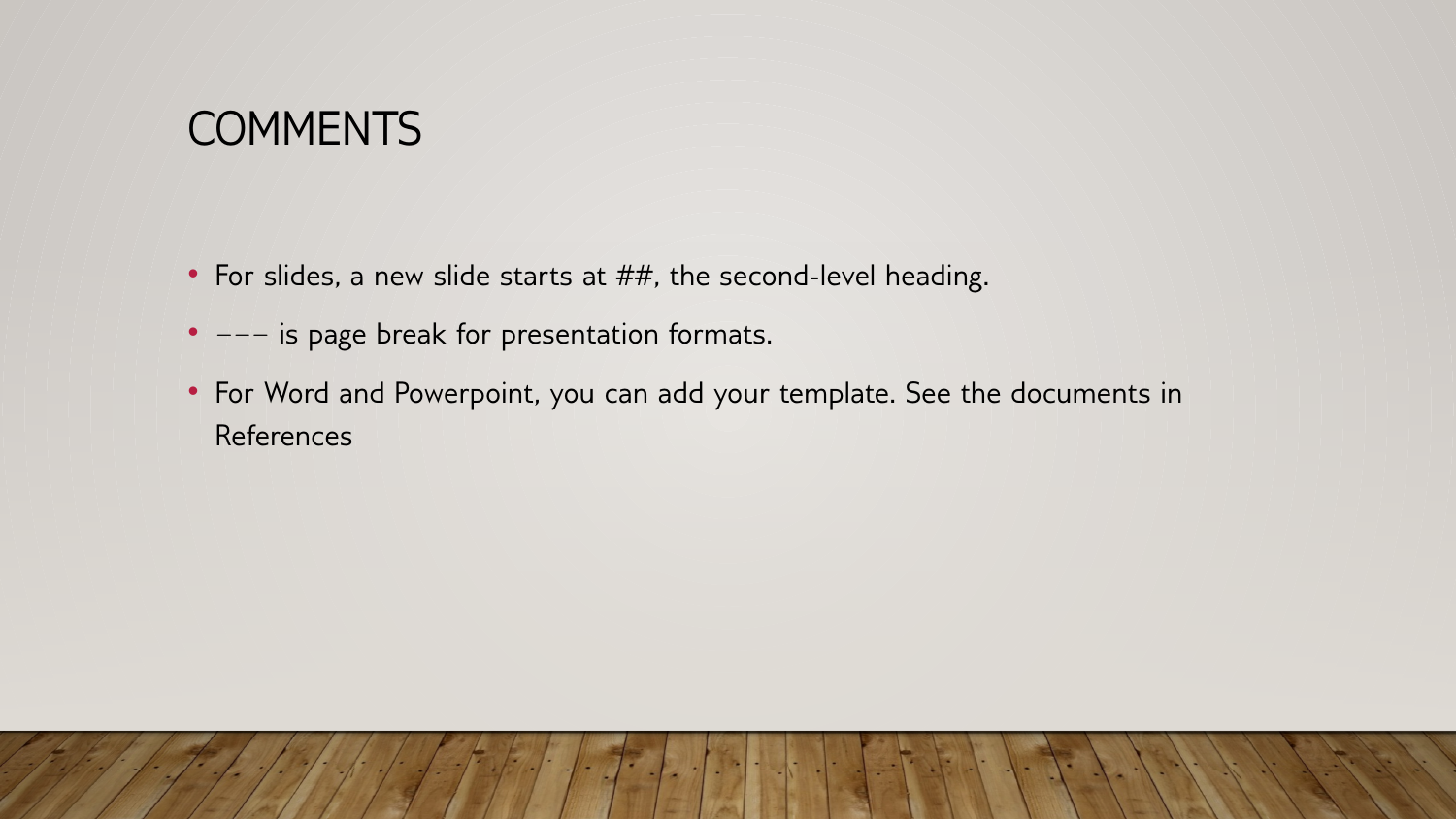

# Comments
For slides, a new slide starts at ##, the second-level heading.
--- is page break for presentation formats.
For Word and Powerpoint, you can add your template. See the documents in References